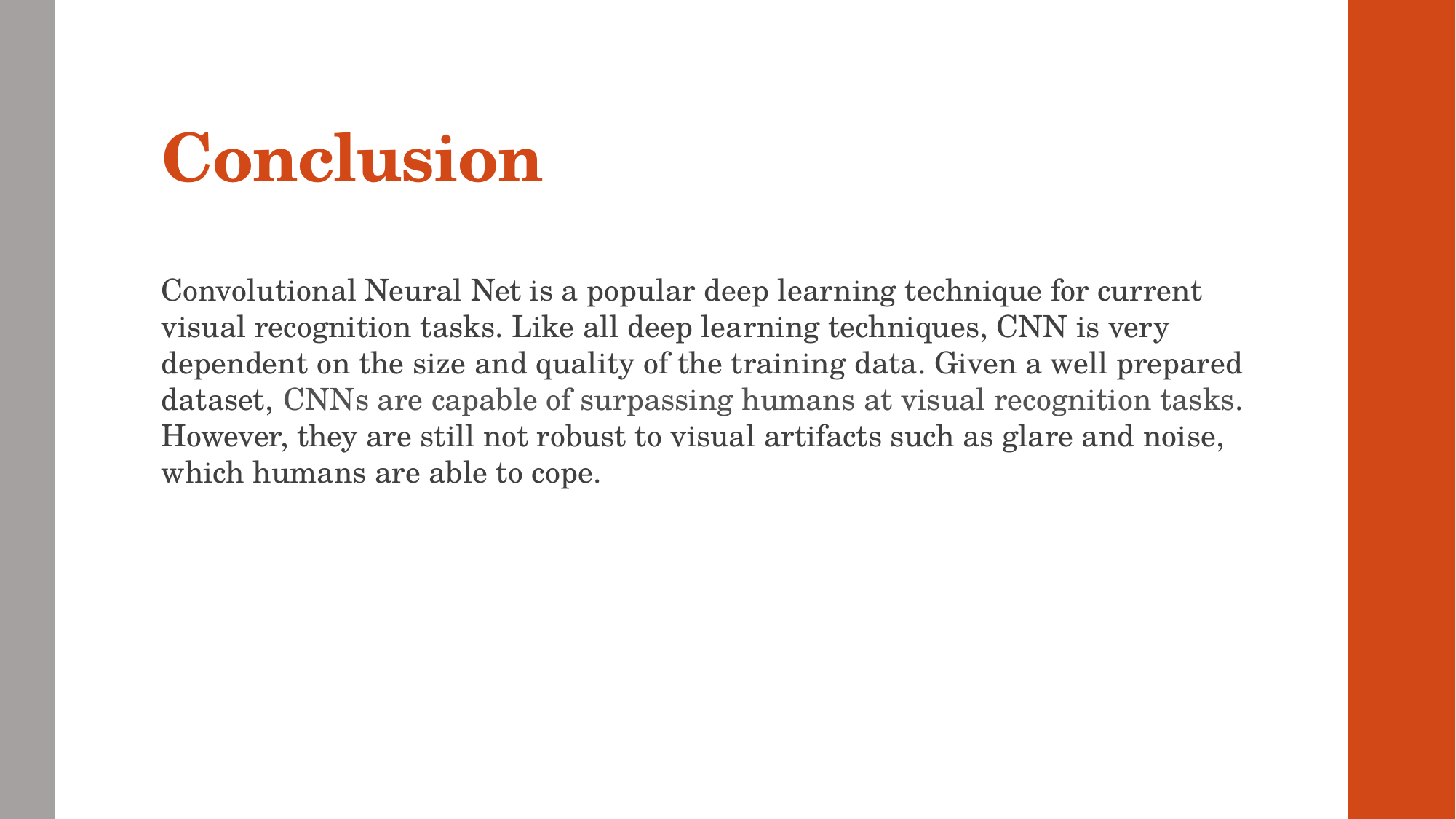

# Conclusion
Convolutional Neural Net is a popular deep learning technique for current visual recognition tasks. Like all deep learning techniques, CNN is very dependent on the size and quality of the training data. Given a well prepared dataset, CNNs are capable of surpassing humans at visual recognition tasks. However, they are still not robust to visual artifacts such as glare and noise, which humans are able to cope.